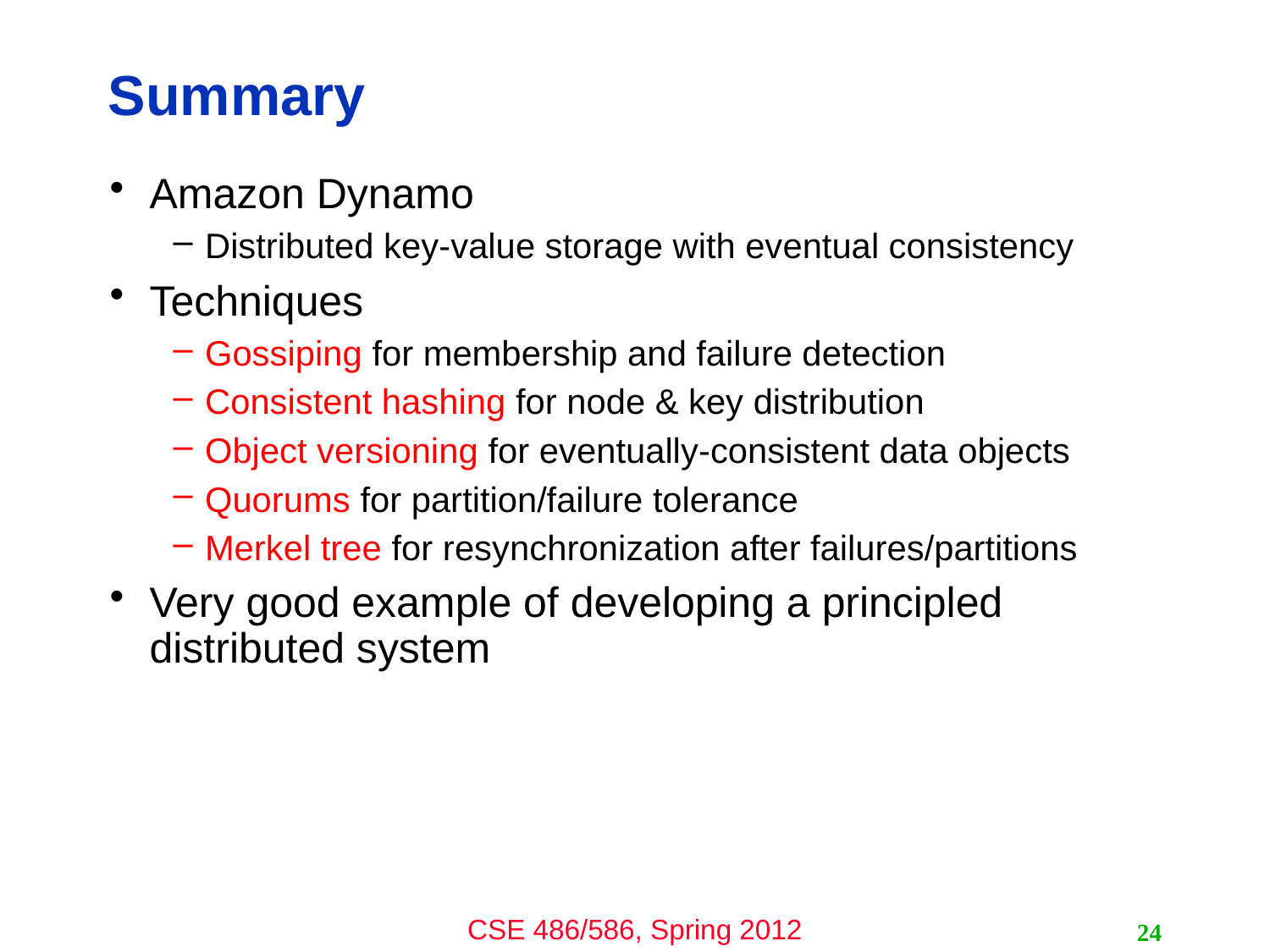

# Summary
Amazon Dynamo
Distributed key-value storage with eventual consistency
Techniques
Gossiping for membership and failure detection
Consistent hashing for node & key distribution
Object versioning for eventually-consistent data objects
Quorums for partition/failure tolerance
Merkel tree for resynchronization after failures/partitions
Very good example of developing a principled distributed system
24